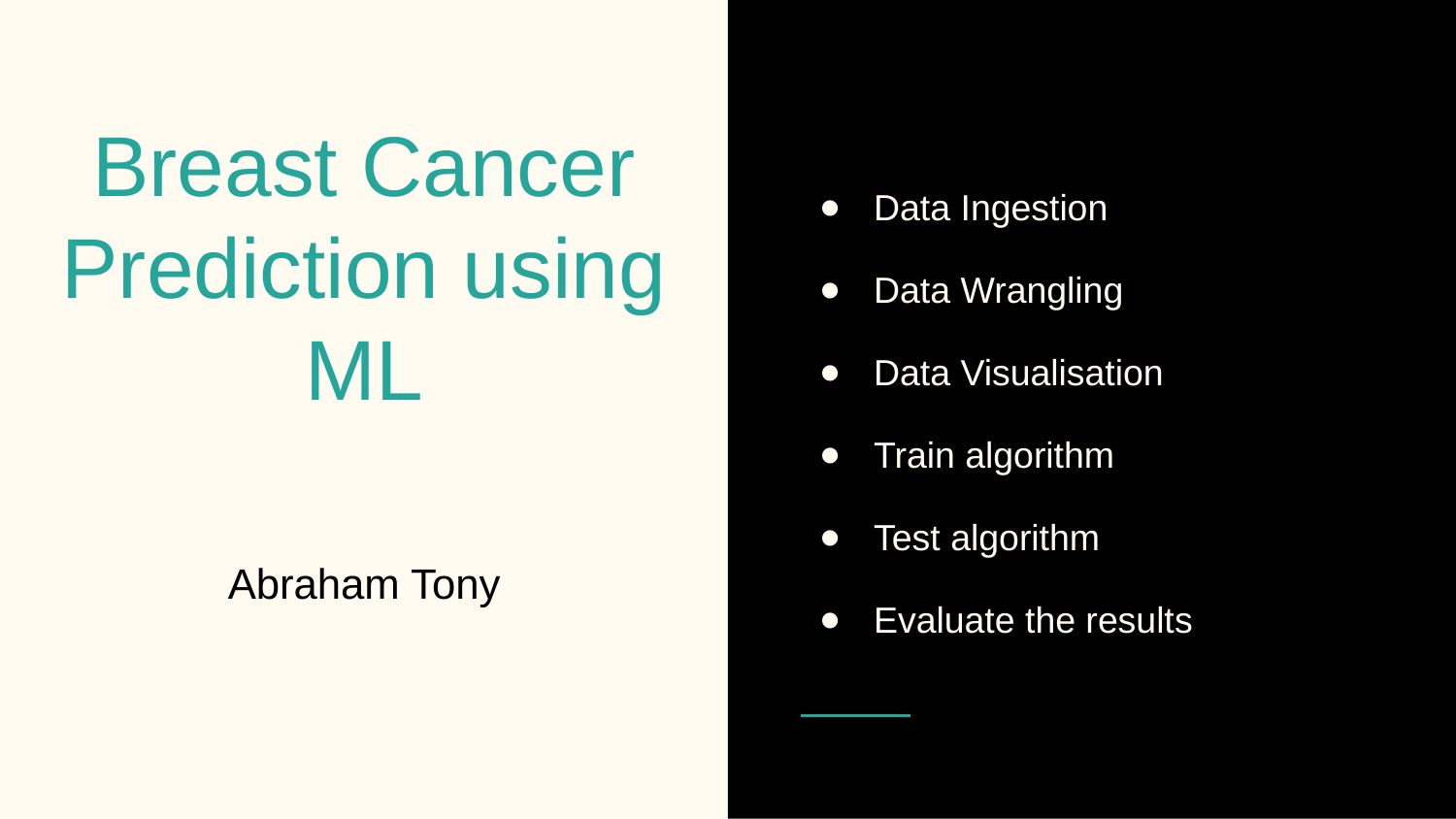

Data Ingestion
Data Wrangling
Data Visualisation
Train algorithm
Test algorithm
Evaluate the results
# Breast Cancer Prediction using ML

Abraham Tony